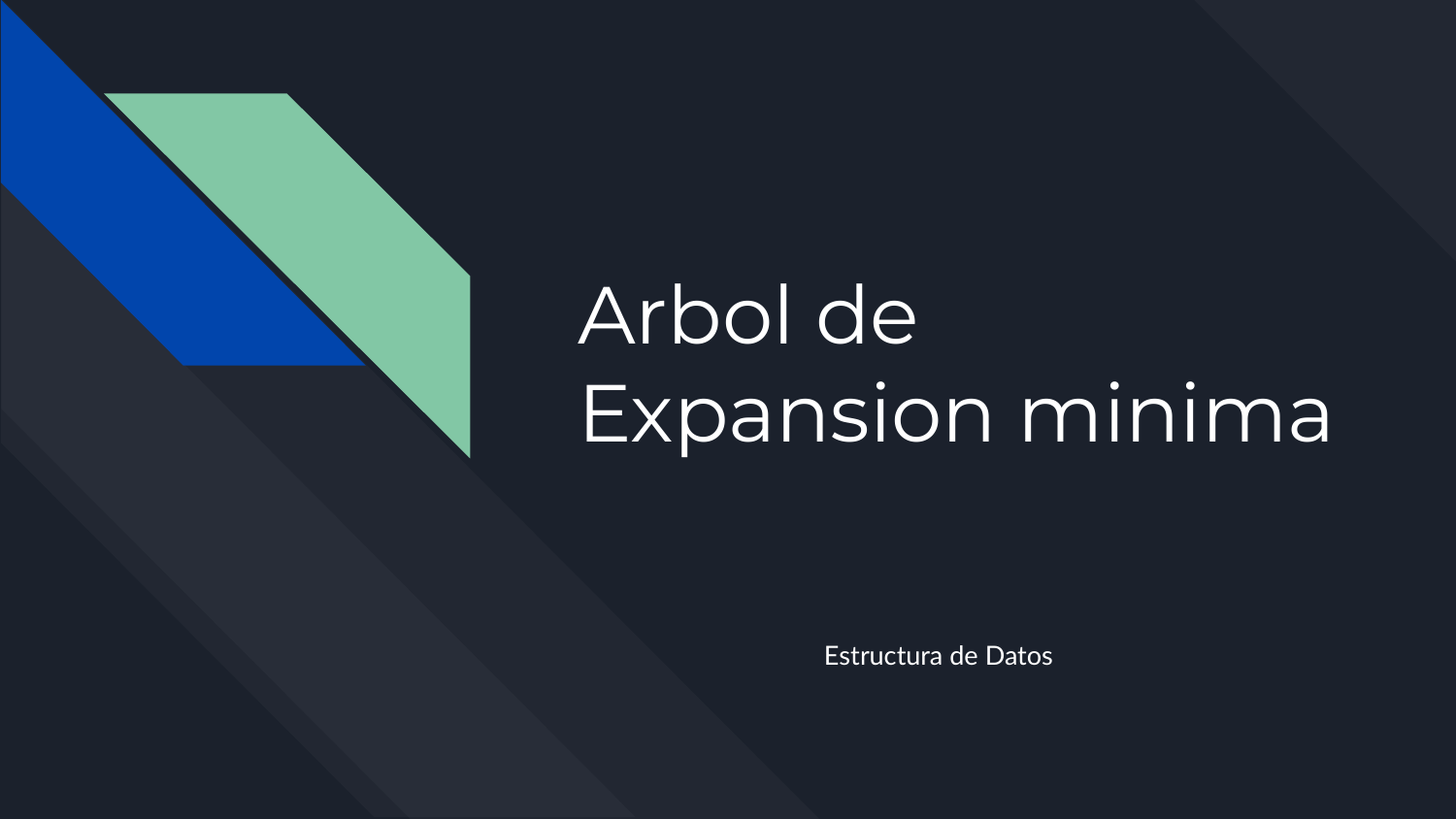

# Arbol de Expansion minima
Estructura de Datos